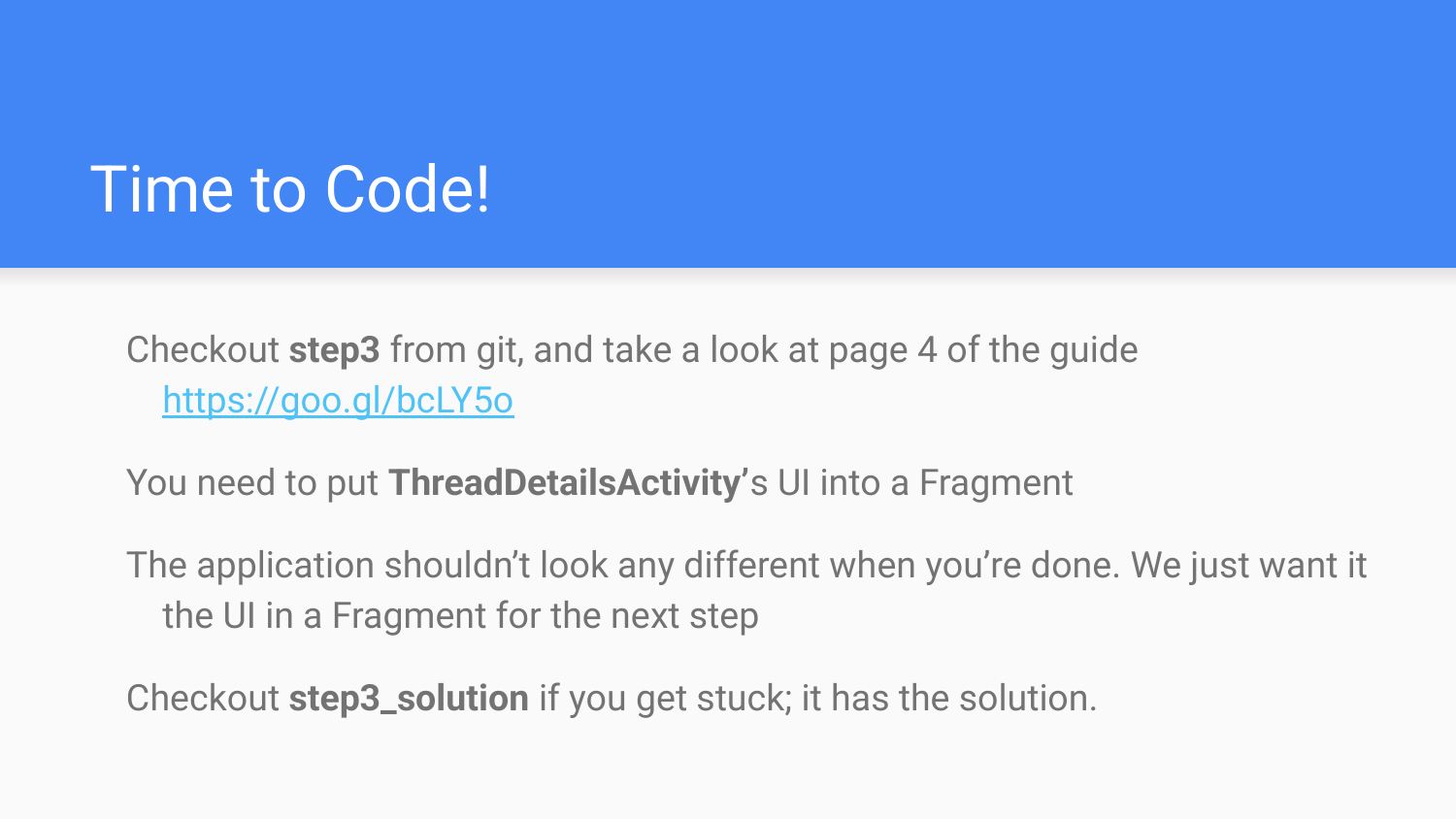

# Time to Code!
Checkout step3 from git, and take a look at page 4 of the guide https://goo.gl/bcLY5o
You need to put ThreadDetailsActivity’s UI into a Fragment
The application shouldn’t look any different when you’re done. We just want it the UI in a Fragment for the next step
Checkout step3_solution if you get stuck; it has the solution.